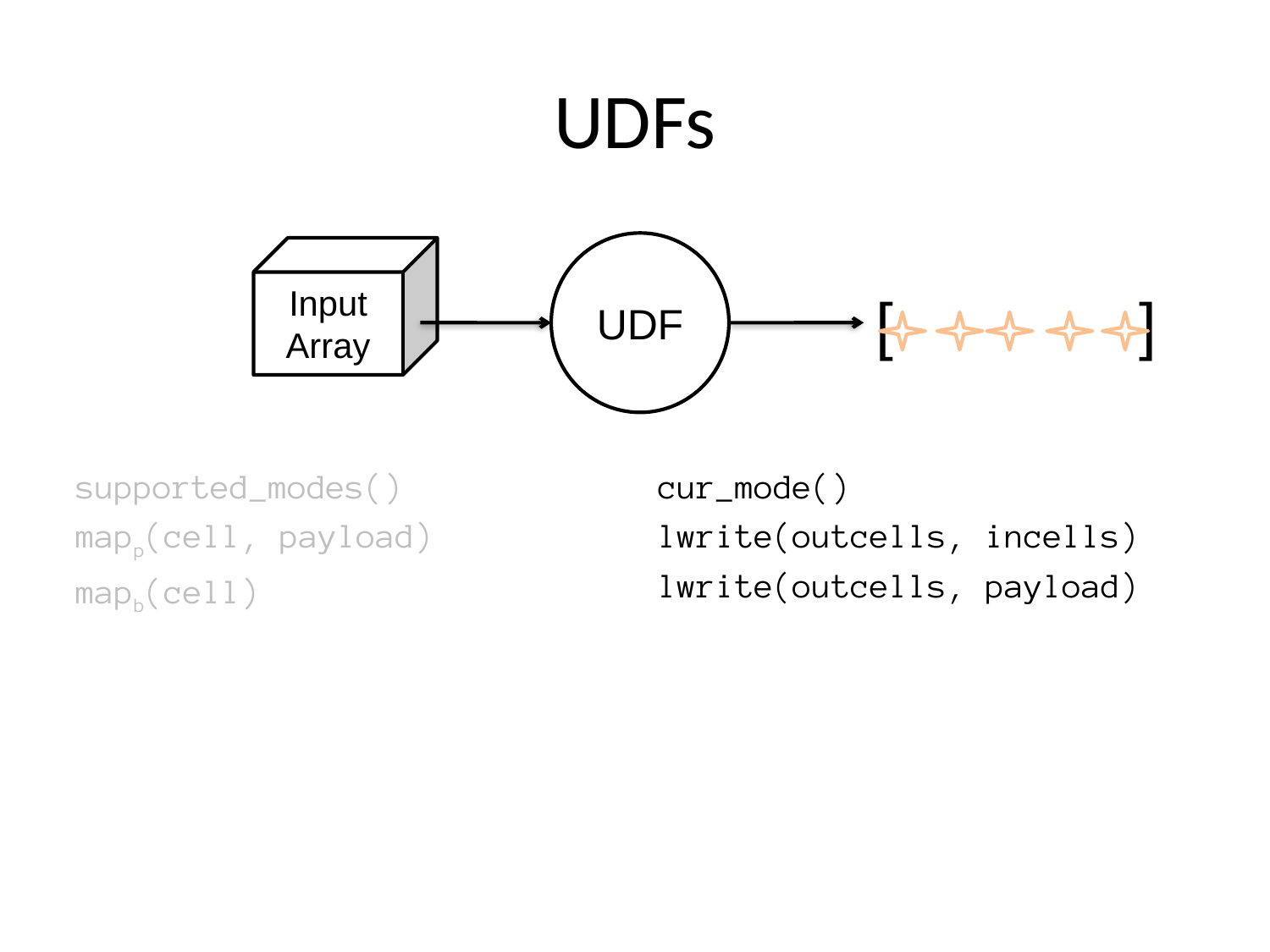

# UDFs
UDF
Input Array
[              ]

supported_modes()
mapp(cell, payload)
mapb(cell)

cur_mode()
lwrite(outcells, incells)
lwrite(outcells, payload)